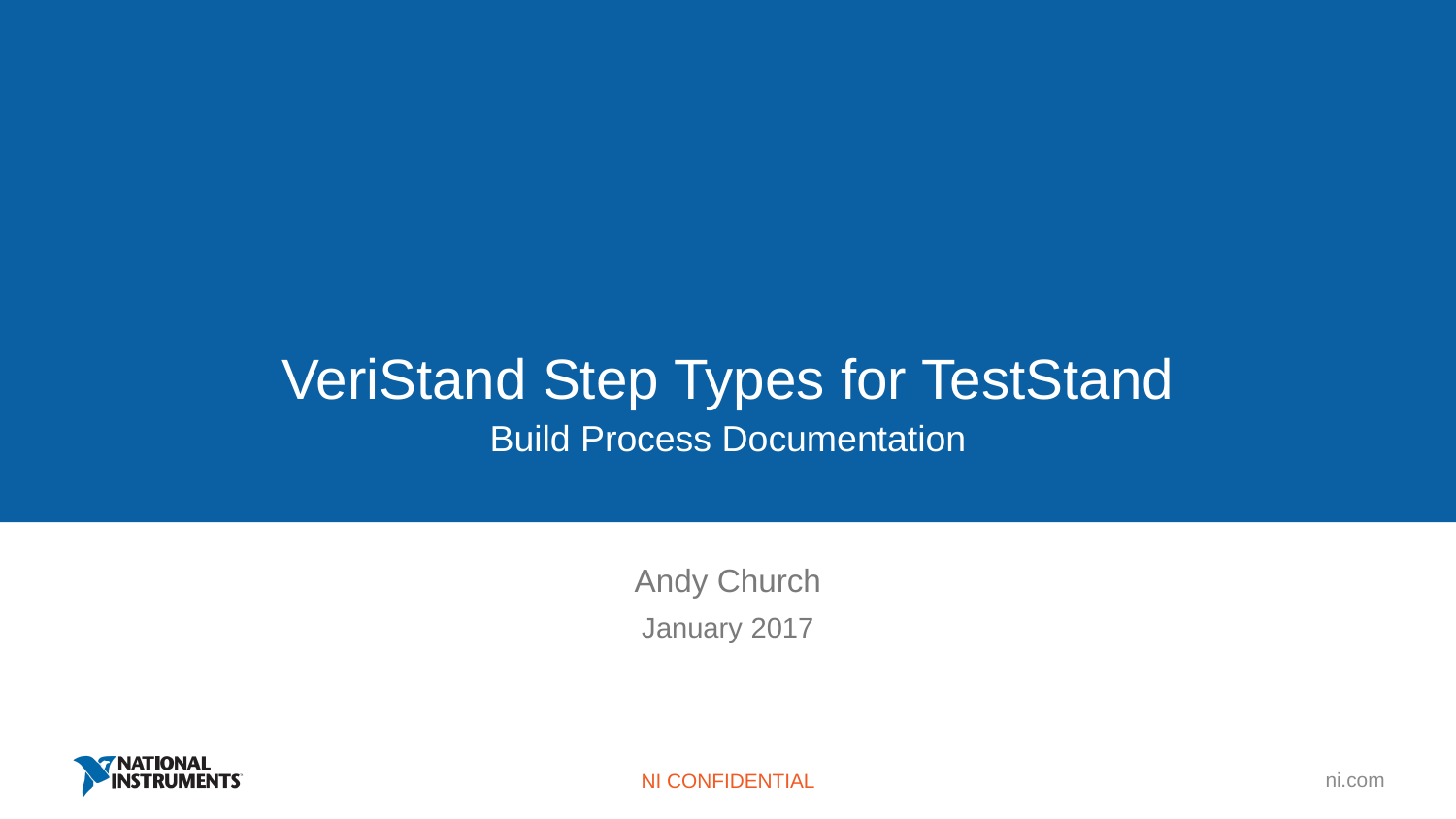

# VeriStand Step Types for TestStand
Build Process Documentation
Andy Church
January 2017